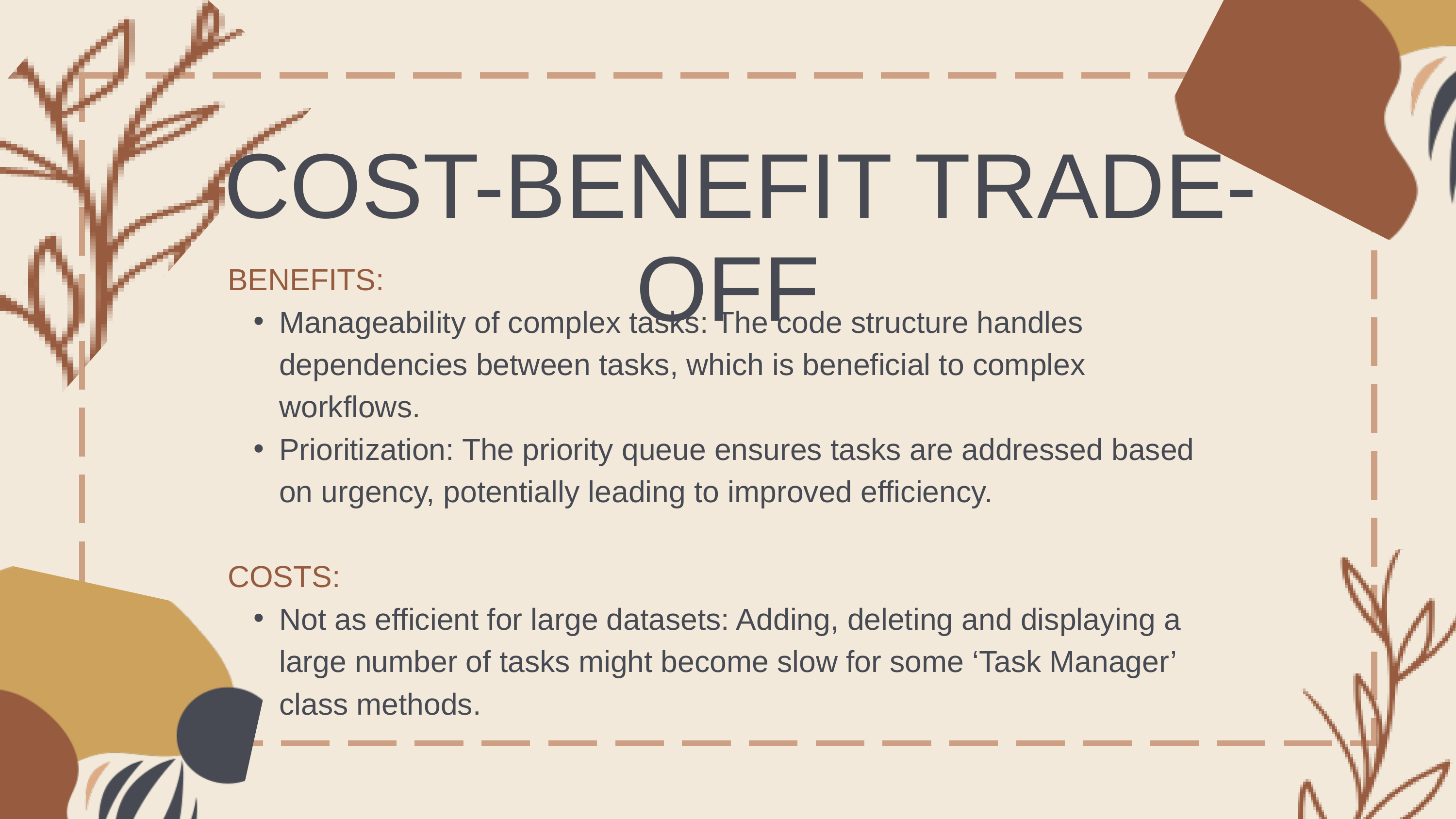

COST-BENEFIT TRADE-OFF
BENEFITS:
Manageability of complex tasks: The code structure handles dependencies between tasks, which is beneficial to complex workflows.
Prioritization: The priority queue ensures tasks are addressed based on urgency, potentially leading to improved efficiency.

COSTS:
Not as efficient for large datasets: Adding, deleting and displaying a large number of tasks might become slow for some ‘Task Manager’ class methods.